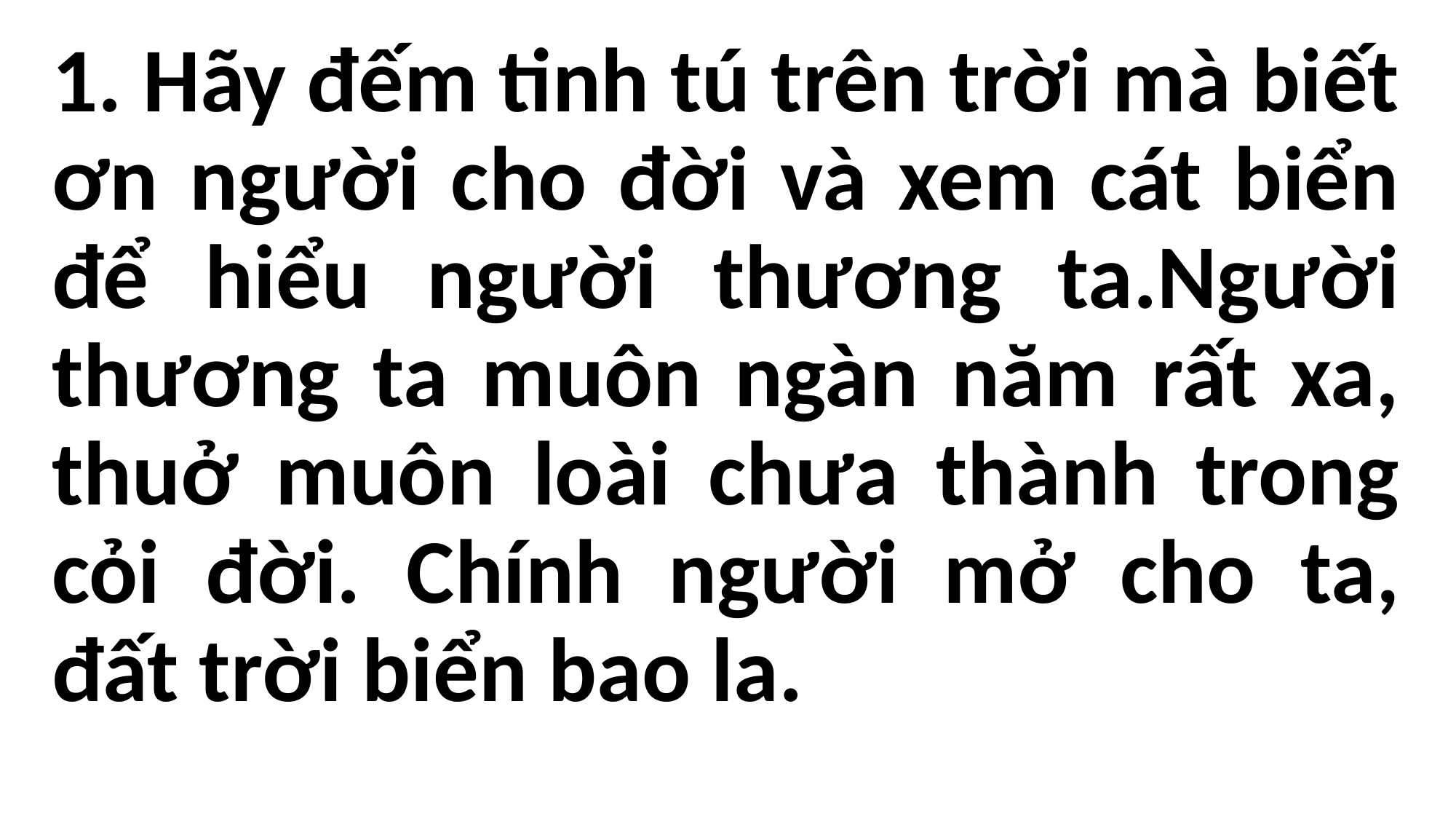

1. Hãy đếm tinh tú trên trời mà biết ơn người cho đời và xem cát biển để hiểu người thương ta.Người thương ta muôn ngàn năm rất xa, thuở muôn loài chưa thành trong cỏi đời. Chính người mở cho ta, đất trời biển bao la.